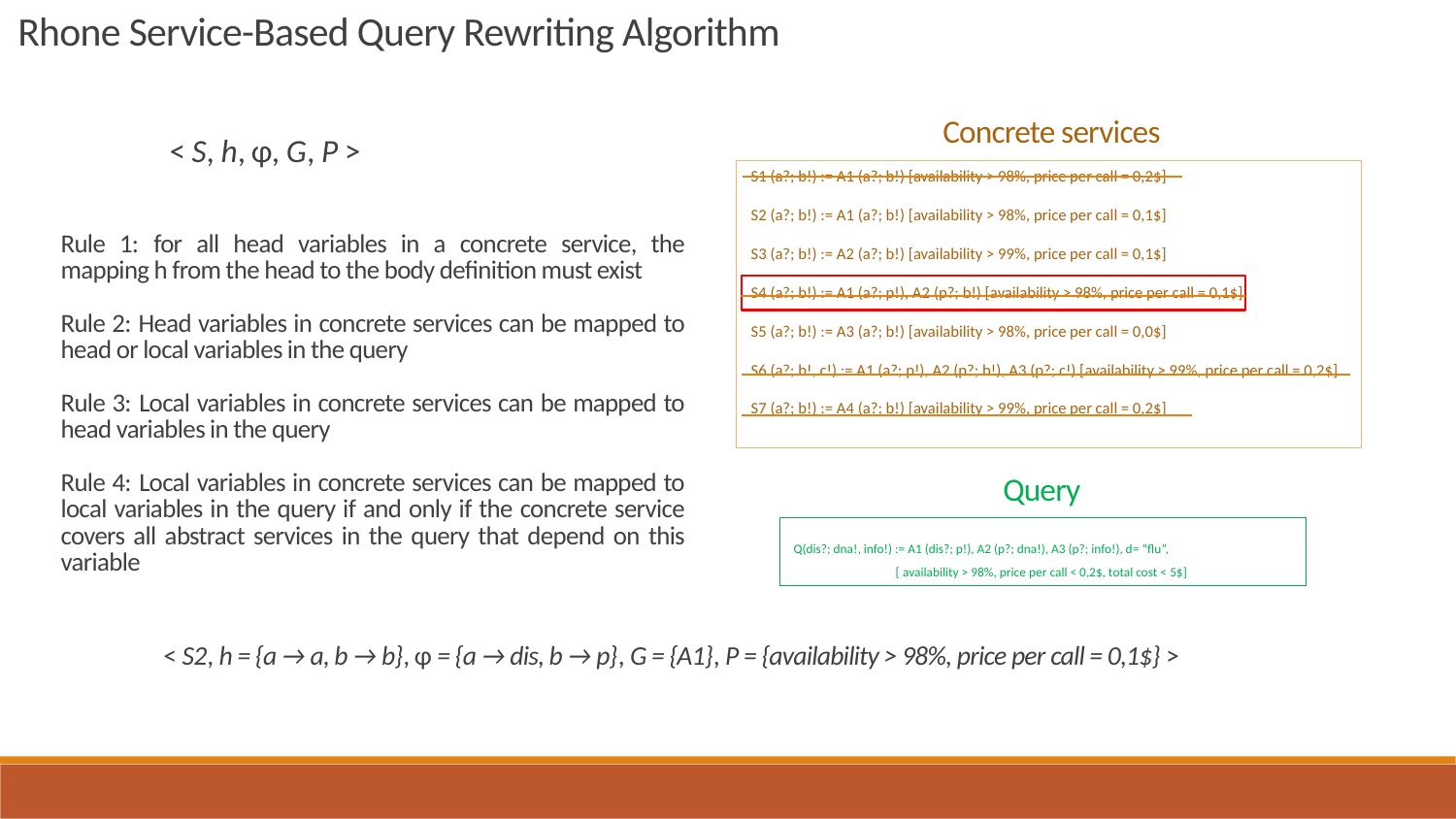

Rhone Service-Based Query Rewriting Algorithm
Concrete services
< S, h, ɸ, G, P >
S1 (a?; b!) := A1 (a?; b!) [availability > 98%, price per call = 0,2$]
S2 (a?; b!) := A1 (a?; b!) [availability > 98%, price per call = 0,1$]
S3 (a?; b!) := A2 (a?; b!) [availability > 99%, price per call = 0,1$]
S4 (a?; b!) := A1 (a?; p!), A2 (p?; b!) [availability > 98%, price per call = 0,1$]
S5 (a?; b!) := A3 (a?; b!) [availability > 98%, price per call = 0,0$]
S6 (a?; b!, c!) := A1 (a?; p!), A2 (p?; b!), A3 (p?; c!) [availability > 99%, price per call = 0,2$]
S7 (a?; b!) := A4 (a?; b!) [availability > 99%, price per call = 0,2$]

Rule 1: for all head variables in a concrete service, the mapping h from the head to the body definition must exist

Rule 2: Head variables in concrete services can be mapped to head or local variables in the query

Rule 3: Local variables in concrete services can be mapped to head variables in the query

Rule 4: Local variables in concrete services can be mapped to local variables in the query if and only if the concrete service covers all abstract services in the query that depend on this variable

Query
16

Q(dis?; dna!, info!) := A1 (dis?; p!), A2 (p?; dna!), A3 (p?; info!), d= “flu”,
                                   [ availability > 98%, price per call < 0,2$, total cost < 5$]

< S2, h = {a → a, b → b}, ɸ = {a → dis, b → p}, G = {A1}, P = {availability > 98%, price per call = 0,1$} >